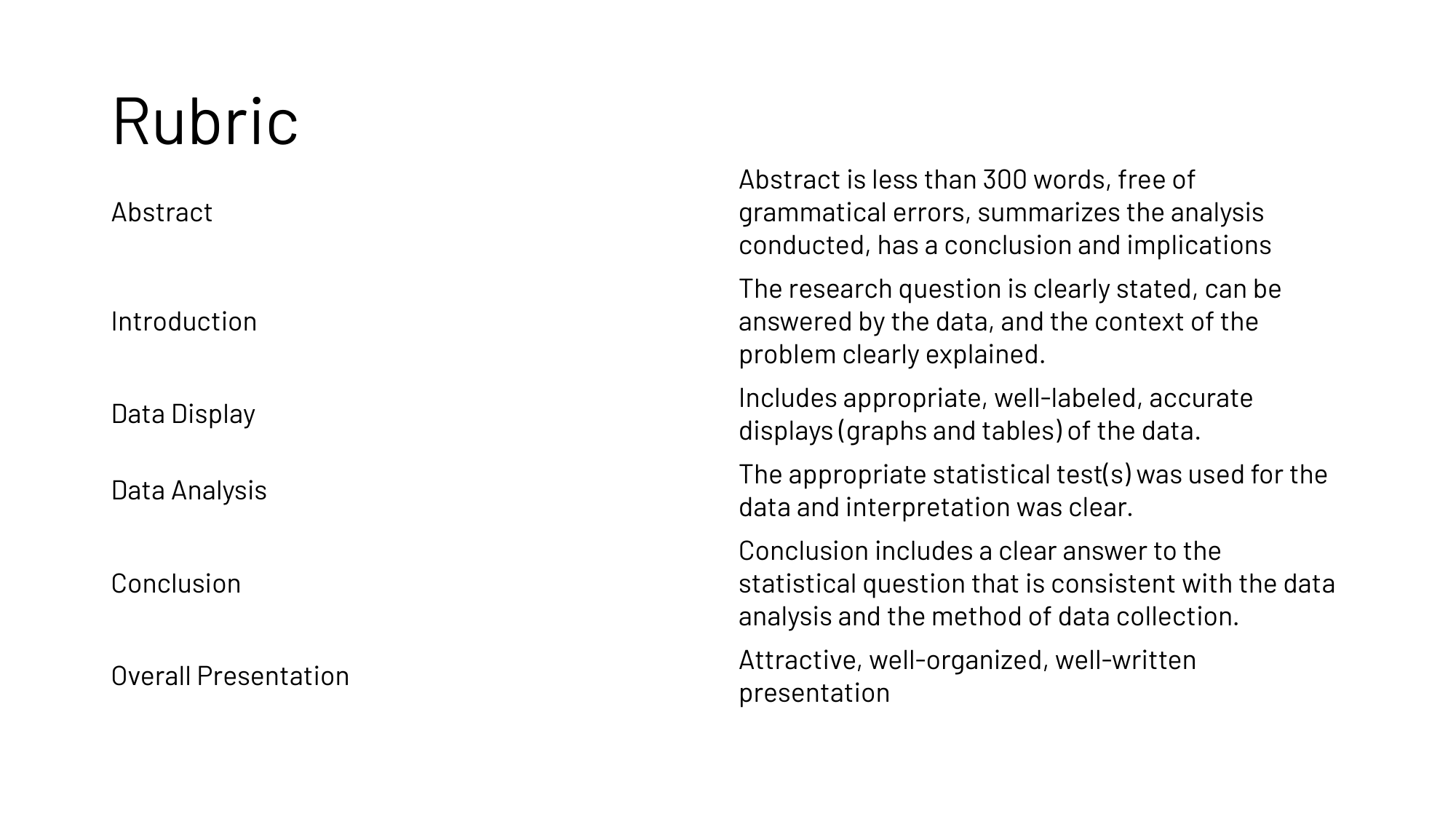

# Rubric
| Abstract | Abstract is less than 300 words, free of grammatical errors, summarizes the analysis conducted, has a conclusion and implications |
| --- | --- |
| Introduction | The research question is clearly stated, can be answered by the data, and the context of the problem clearly explained. |
| --- | --- |
| Data Display | Includes appropriate, well-labeled, accurate displays (graphs and tables) of the data. |
| --- | --- |
| Data Analysis | The appropriate statistical test(s) was used for the data and interpretation was clear. |
| --- | --- |
| Conclusion | Conclusion includes a clear answer to the statistical question that is consistent with the data analysis and the method of data collection. |
| --- | --- |
| Overall Presentation | Attractive, well-organized, well-written presentation |
| --- | --- |